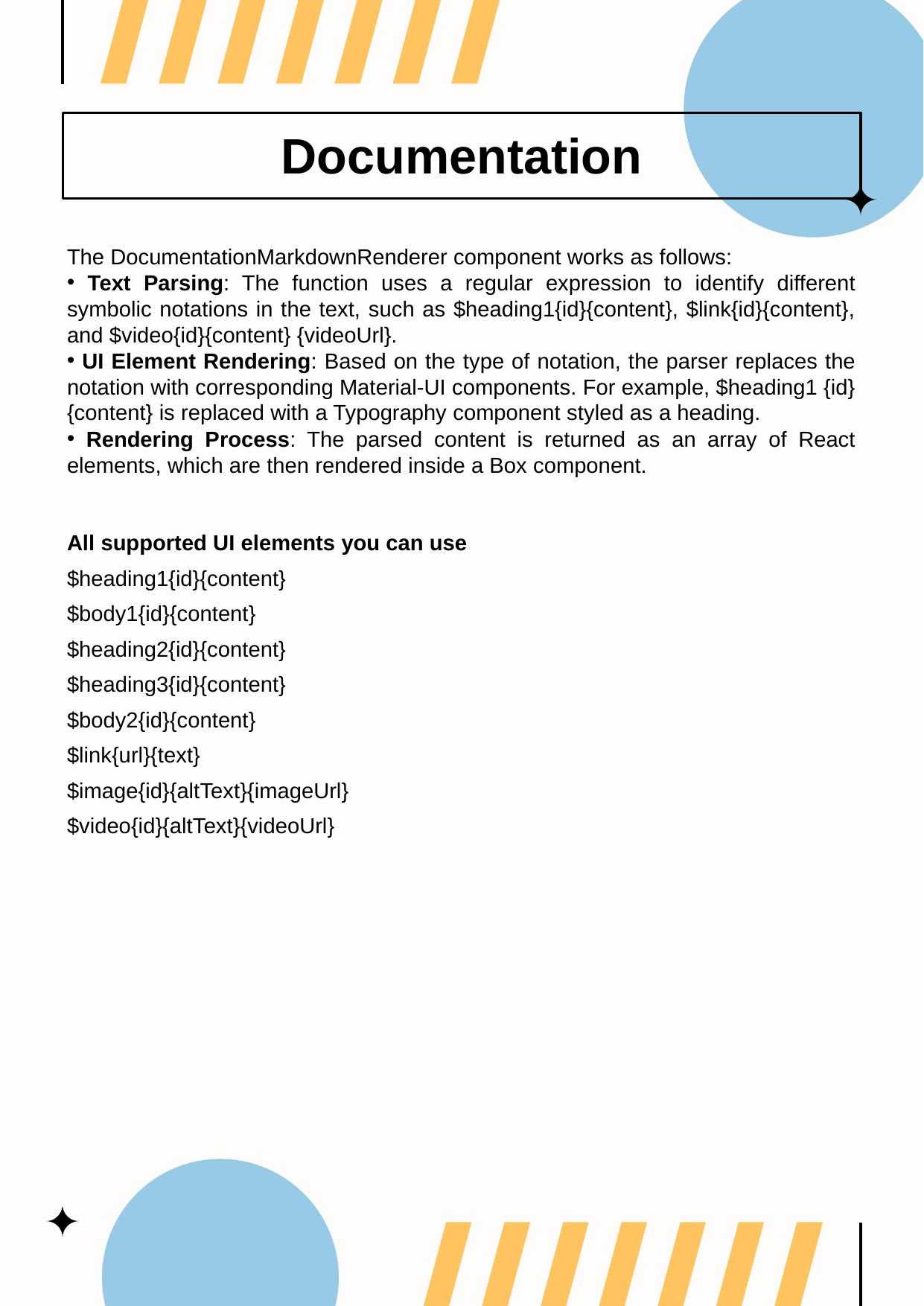

# Documentation

The DocumentationMarkdownRenderer component works as follows:
 Text Parsing: The function uses a regular expression to identify different symbolic notations in the text, such as $heading1{id}{content}, $link{id}{content}, and $video{id}{content} {videoUrl}.
 UI Element Rendering: Based on the type of notation, the parser replaces the notation with corresponding Material-UI components. For example, $heading1 {id}{content} is replaced with a Typography component styled as a heading.
 Rendering Process: The parsed content is returned as an array of React elements, which are then rendered inside a Box component.

All supported UI elements you can use
$heading1{id}{content}
$body1{id}{content}
$heading2{id}{content}
$heading3{id}{content}
$body2{id}{content}
$link{url}{text}
$image{id}{altText}{imageUrl}
$video{id}{altText}{videoUrl}